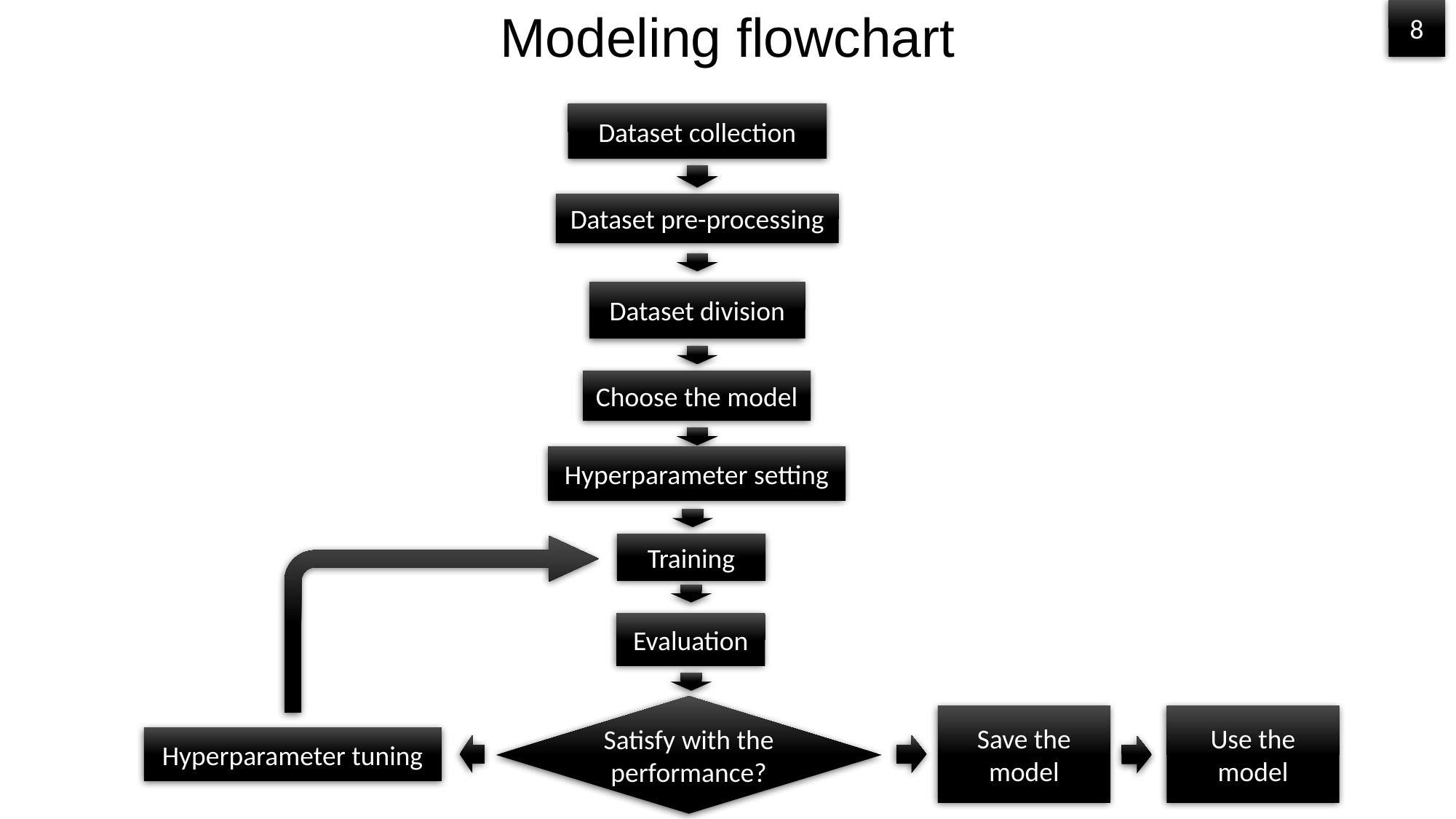

# Modeling flowchart
8
Dataset collection

Dataset pre-processing

Dataset division

Choose the model

Hyperparameter setting

Training

Evaluation

Satisfy with the performance?
Save the model
Use the model
Hyperparameter tuning